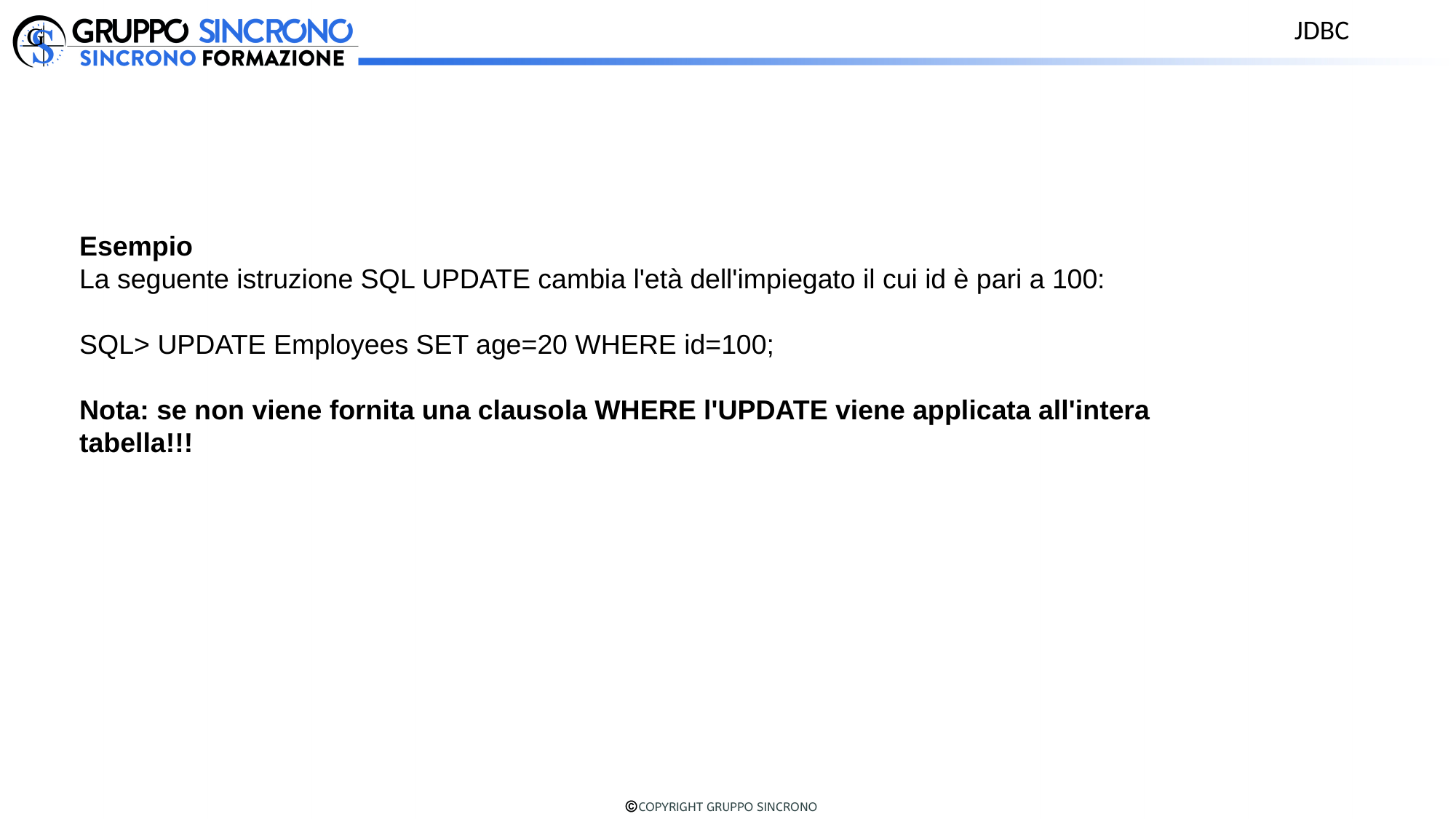

JDBC
Esempio
La seguente istruzione SQL UPDATE cambia l'età dell'impiegato il cui id è pari a 100:

SQL> UPDATE Employees SET age=20 WHERE id=100;

Nota: se non viene fornita una clausola WHERE l'UPDATE viene applicata all'intera tabella!!!